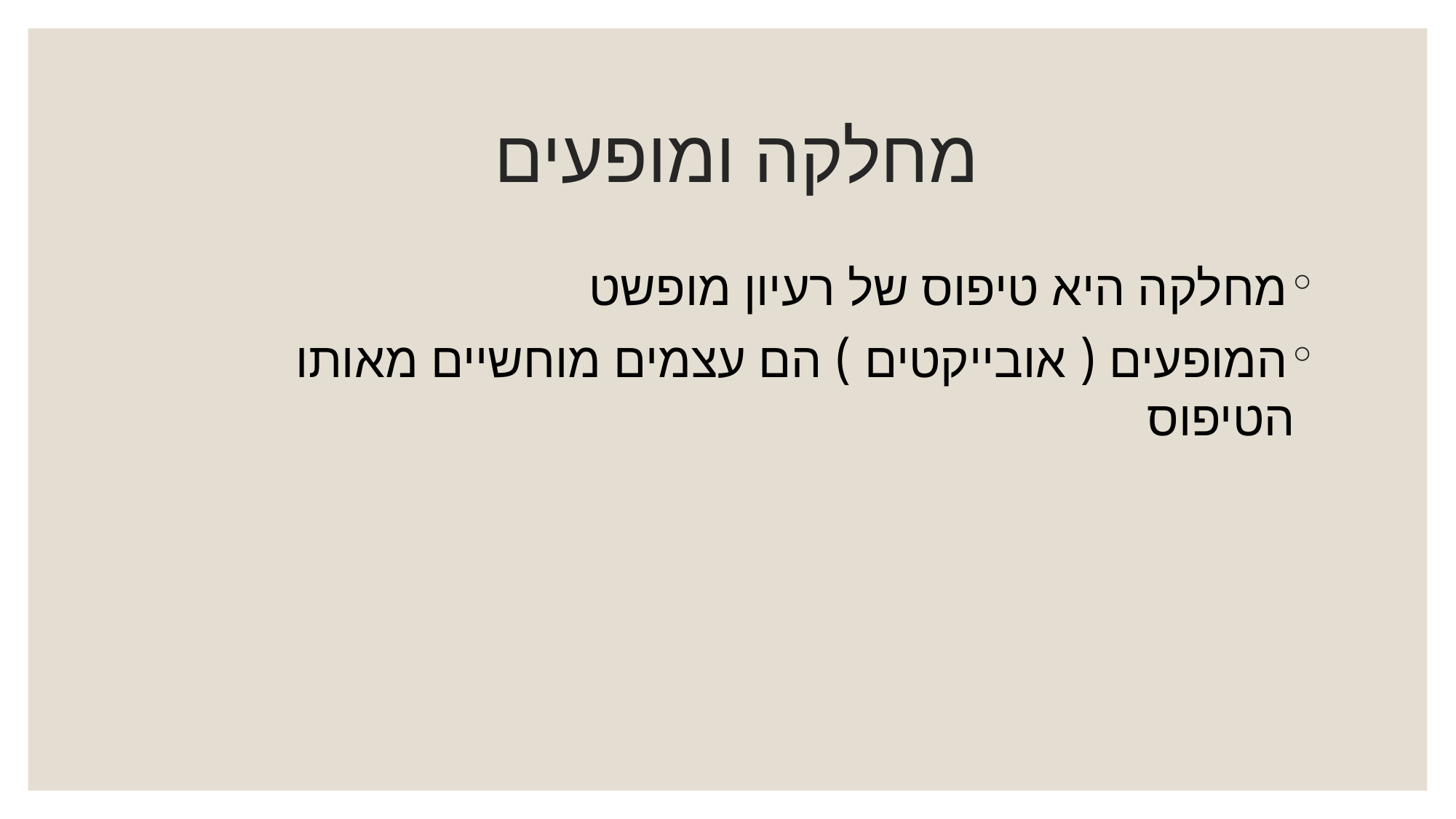

# מחלקה ומופעים
מחלקה היא טיפוס של רעיון מופשט
המופעים ( אובייקטים ) הם עצמים מוחשיים מאותו הטיפוס